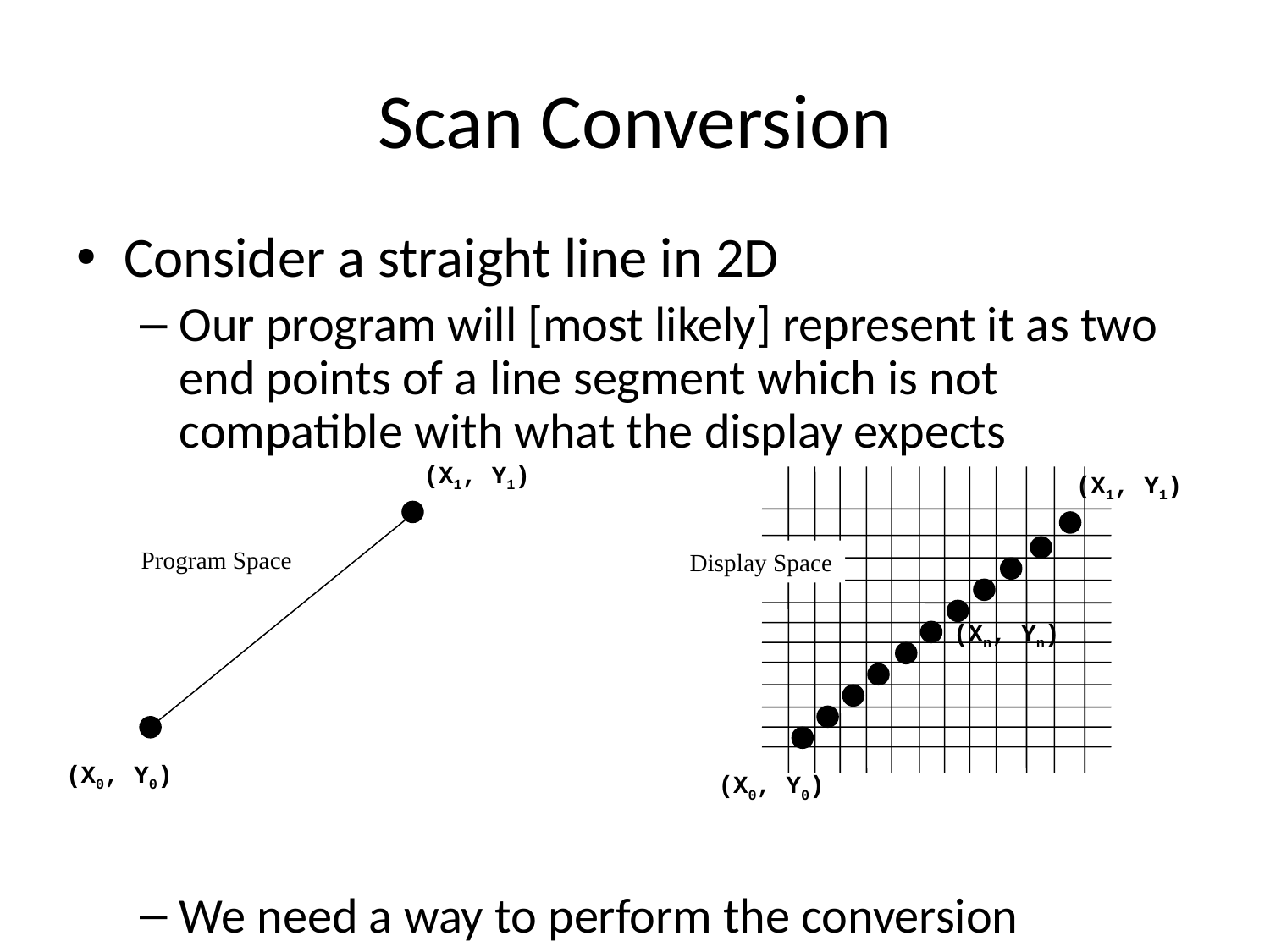

# Scan Conversion
Consider a straight line in 2D
Our program will [most likely] represent it as two end points of a line segment which is not compatible with what the display expects

We need a way to perform the conversion
(X1, Y1)

(X0, Y0)
Program Space
(X1, Y1)

(Xn, Yn)

(X0, Y0)
Display Space